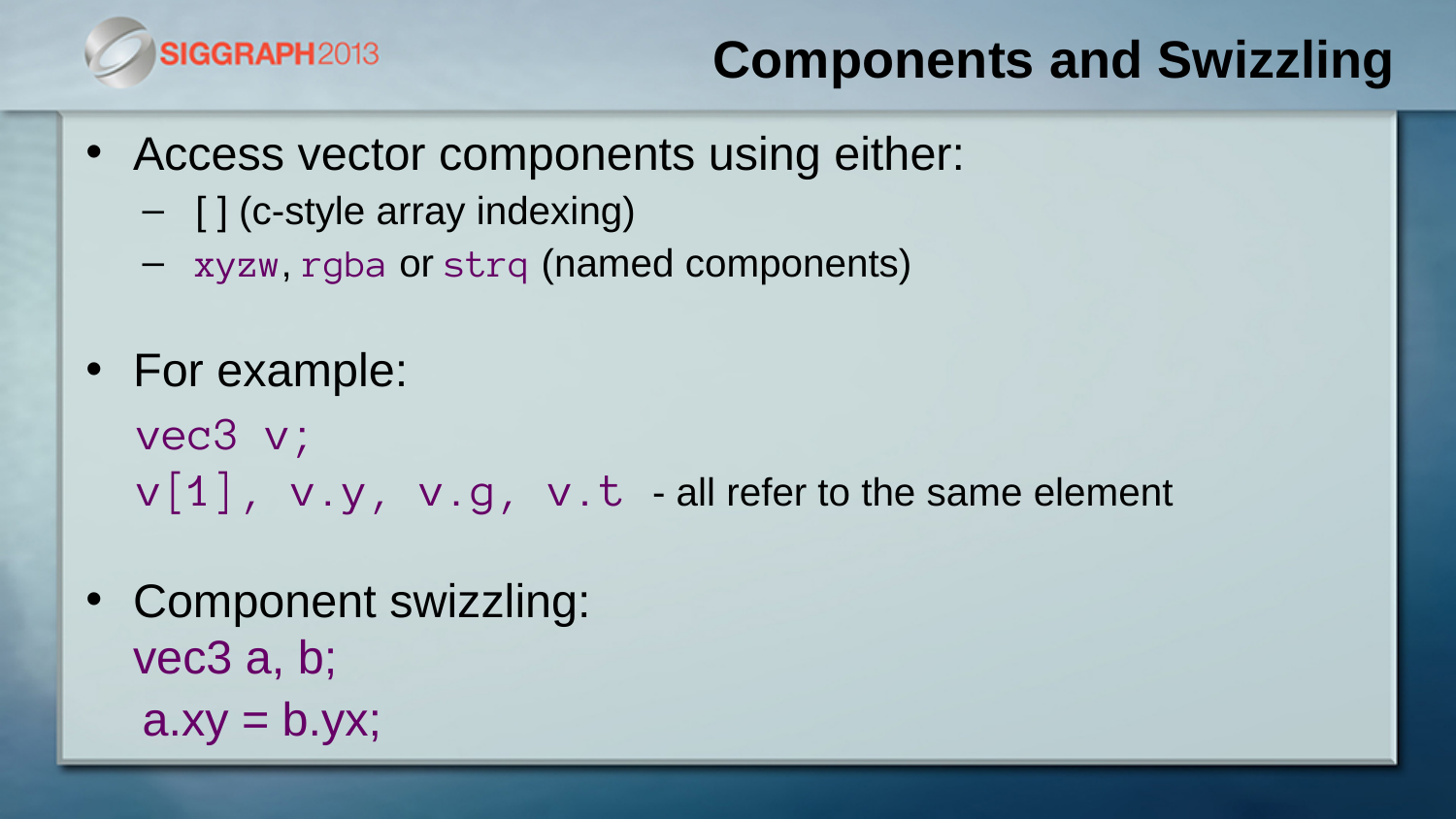

# Components and Swizzling
Access vector components using either:
 [ ] (c-style array indexing)
 xyzw, rgba or strq (named components)
For example:
	vec3 v;
	v[1], v.y, v.g, v.t  - all refer to the same element
Component swizzling:
	vec3 a, b;
	a.xy = b.yx;